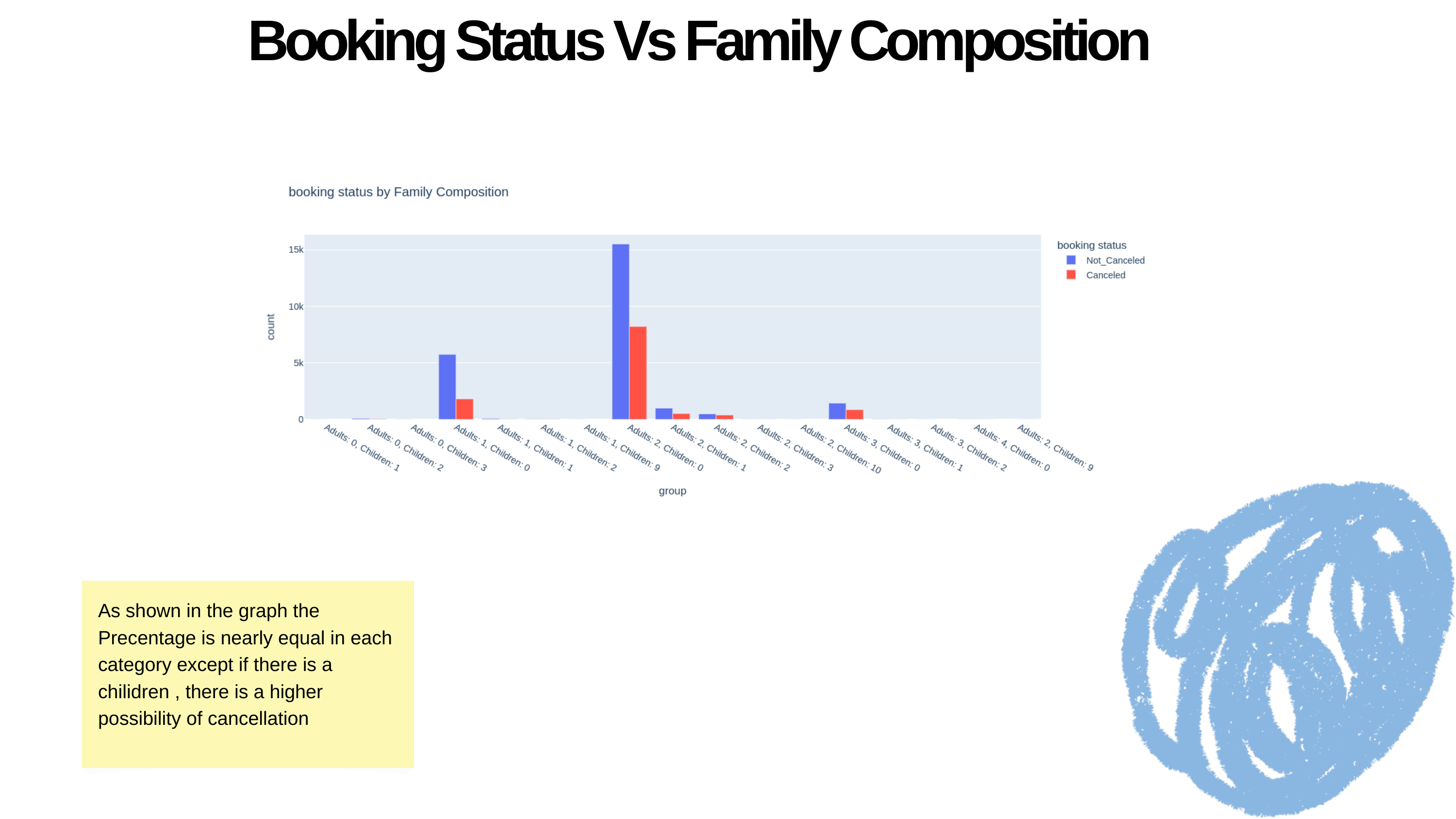

Booking Status Vs Family Composition

As shown in the graph the Precentage is nearly equal in each category except if there is a chilidren , there is a higher possibility of cancellation